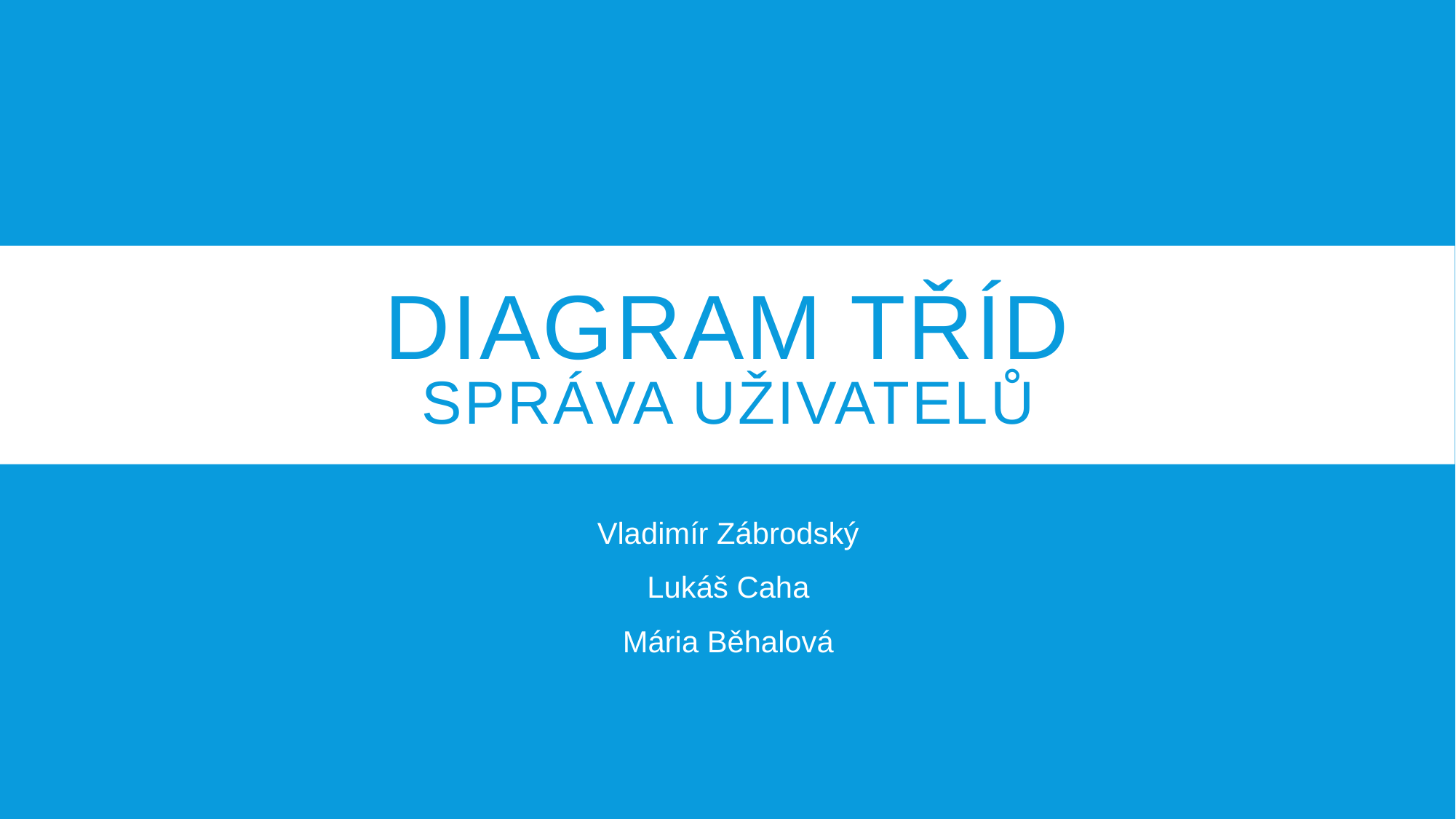

# DIAGRAM TŘÍD správa uživatelů
Vladimír Zábrodský
Lukáš Caha
Mária Běhalová